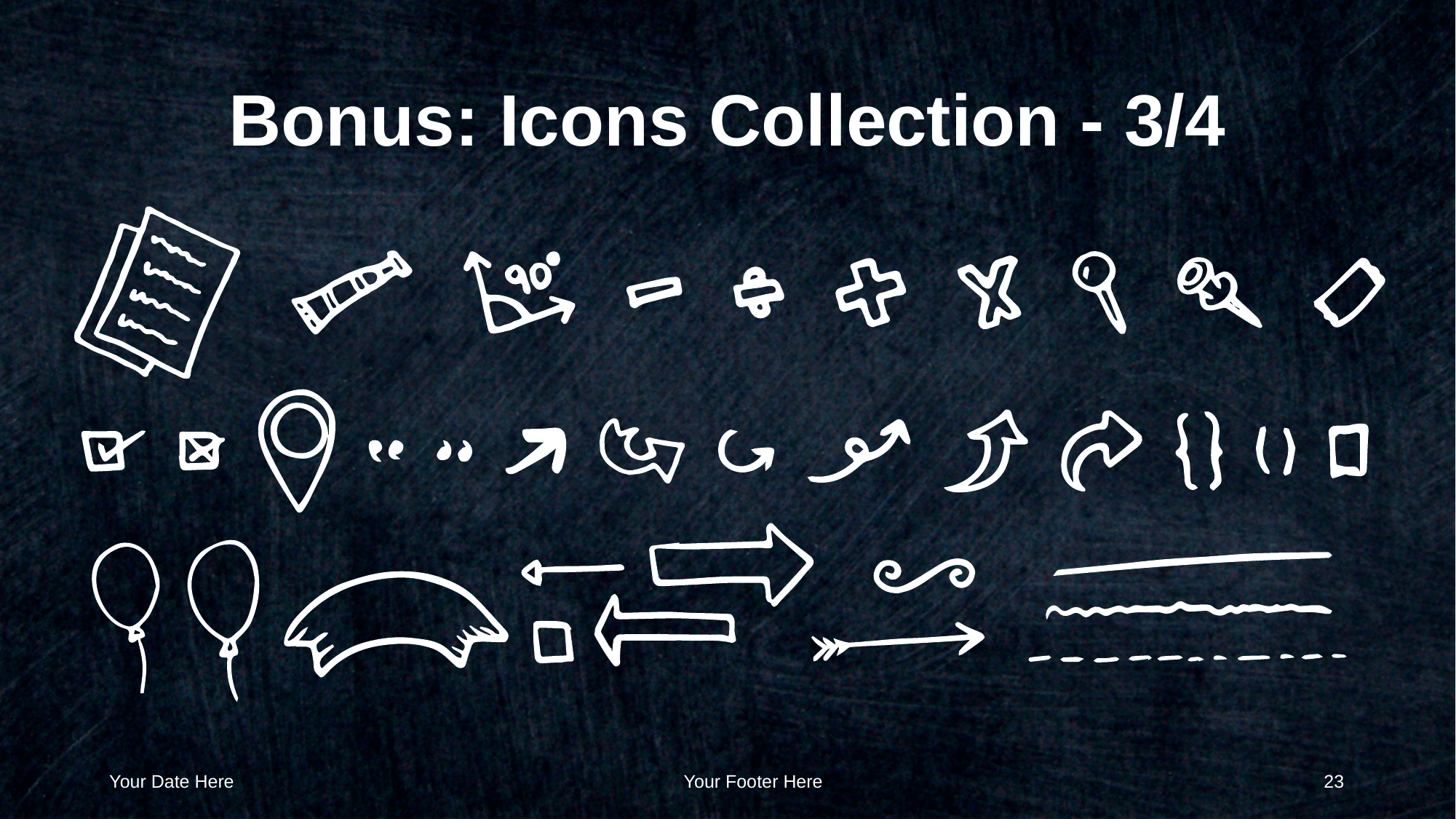

# Bonus: Icons Collection - 3/4

Your Footer Here
Your Date Here
23